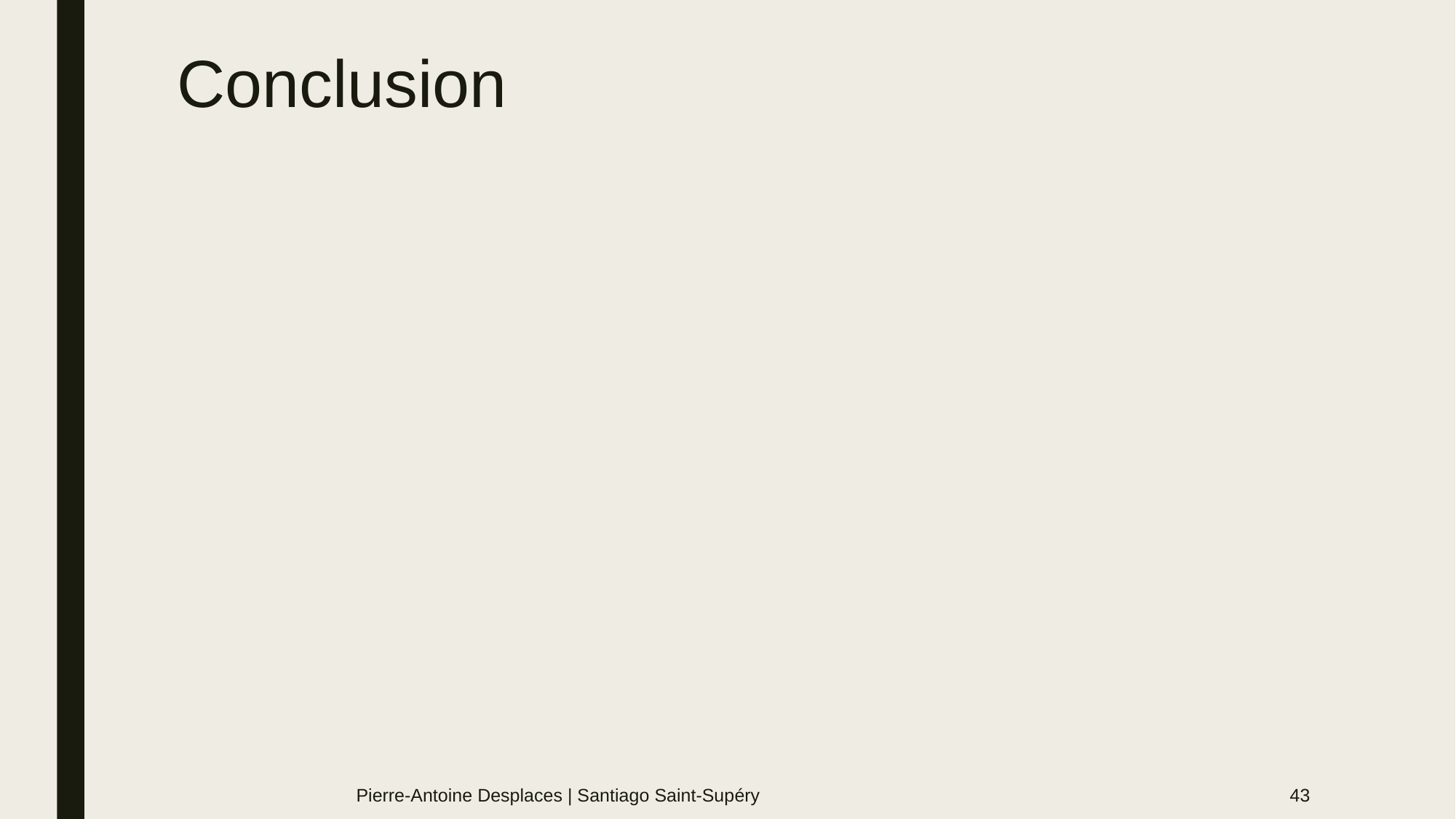

# Conclusion

Pierre-Antoine Desplaces | Santiago Saint-Supéry
43